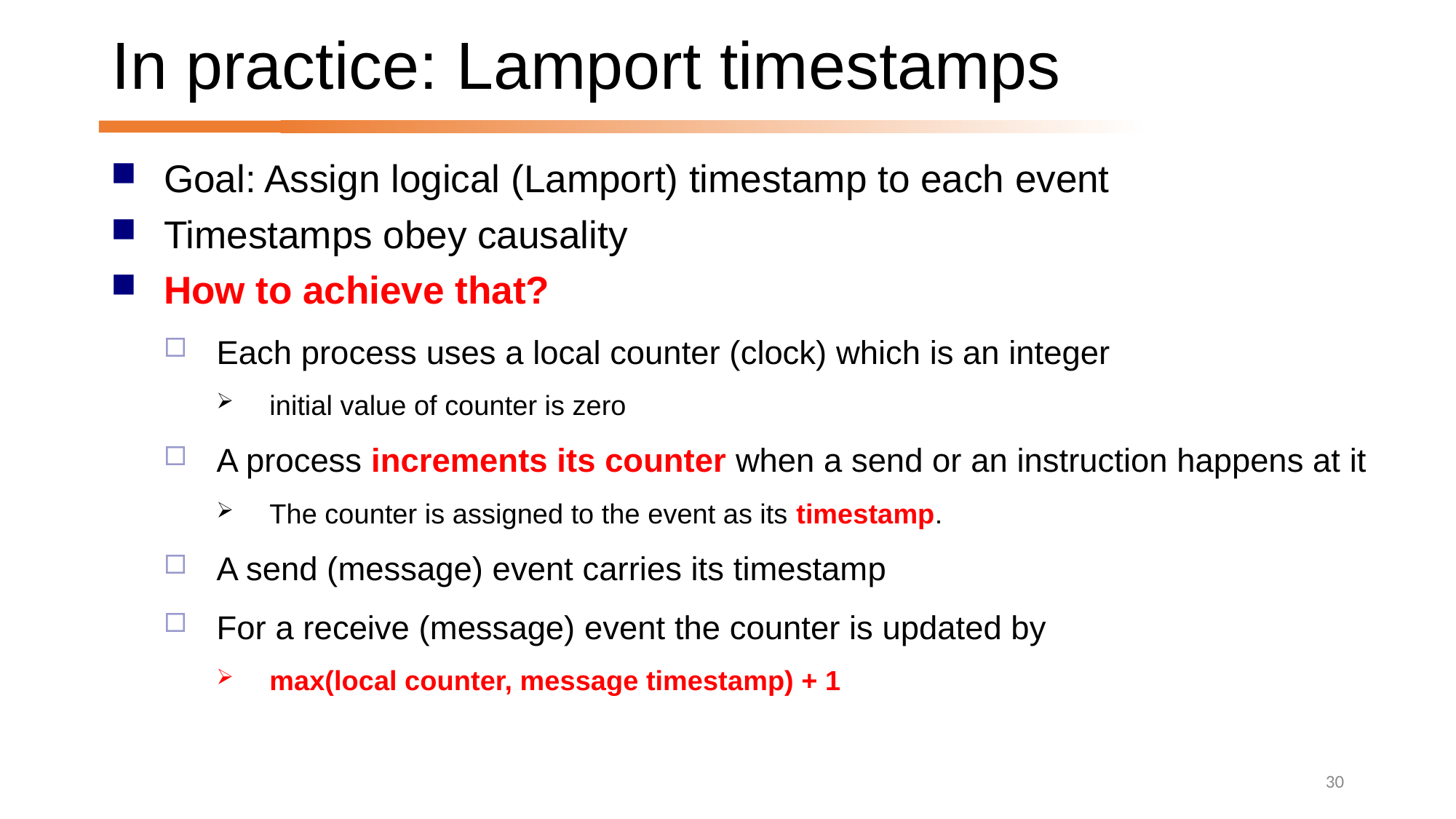

# In practice: Lamport timestamps
Goal: Assign logical (Lamport) timestamp to each event
Timestamps obey causality
How to achieve that?
Each process uses a local counter (clock) which is an integer
initial value of counter is zero
A process increments its counter when a send or an instruction happens at it
The counter is assigned to the event as its timestamp.
A send (message) event carries its timestamp
For a receive (message) event the counter is updated by
max(local counter, message timestamp) + 1

30